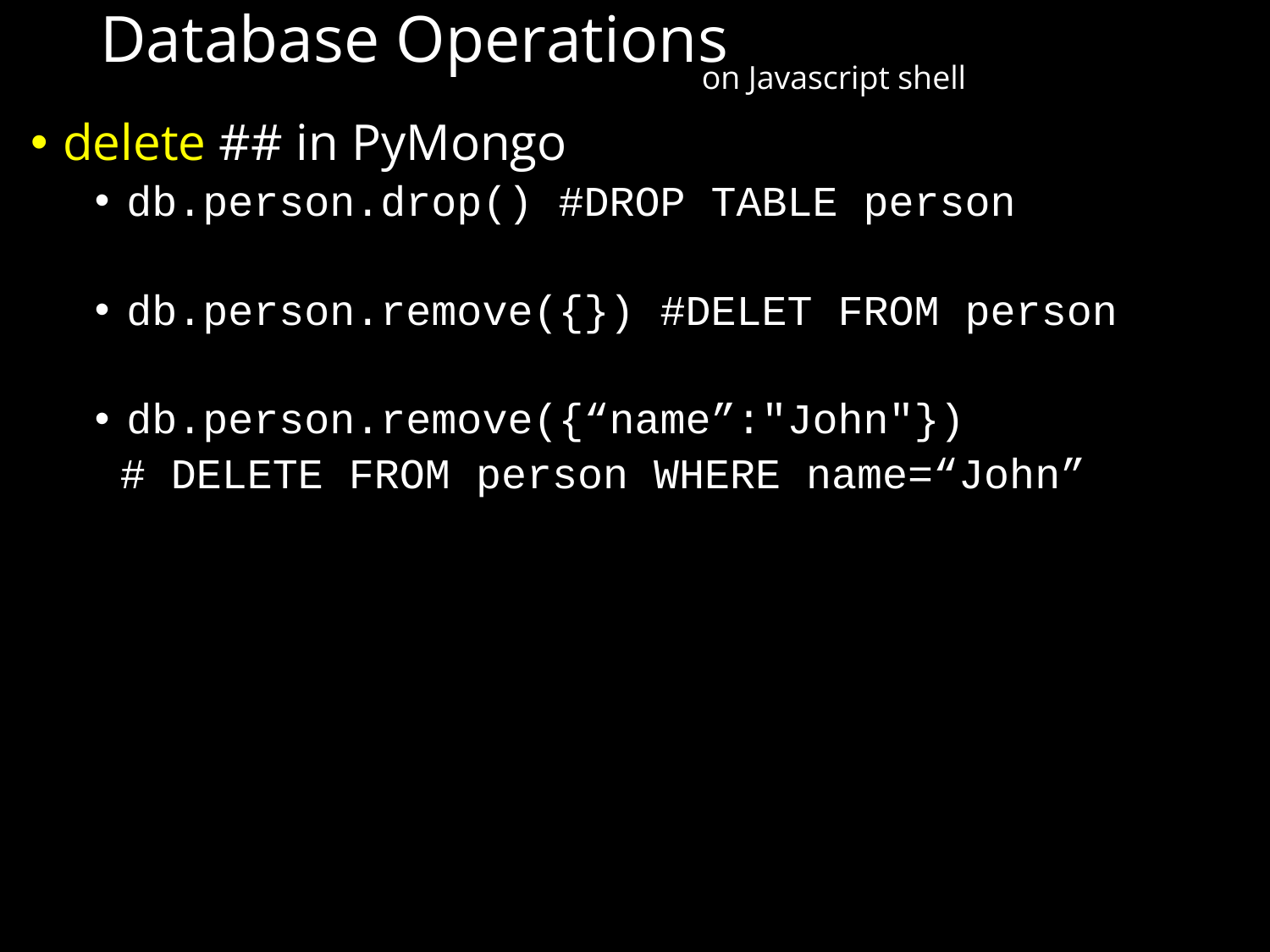

# Database Operations
on Javascript shell
delete ## in PyMongo
db.person.drop() #DROP TABLE person

db.person.remove({}) #DELET FROM person

db.person.remove({“name”:"John"})
 # DELETE FROM person WHERE name=“John”